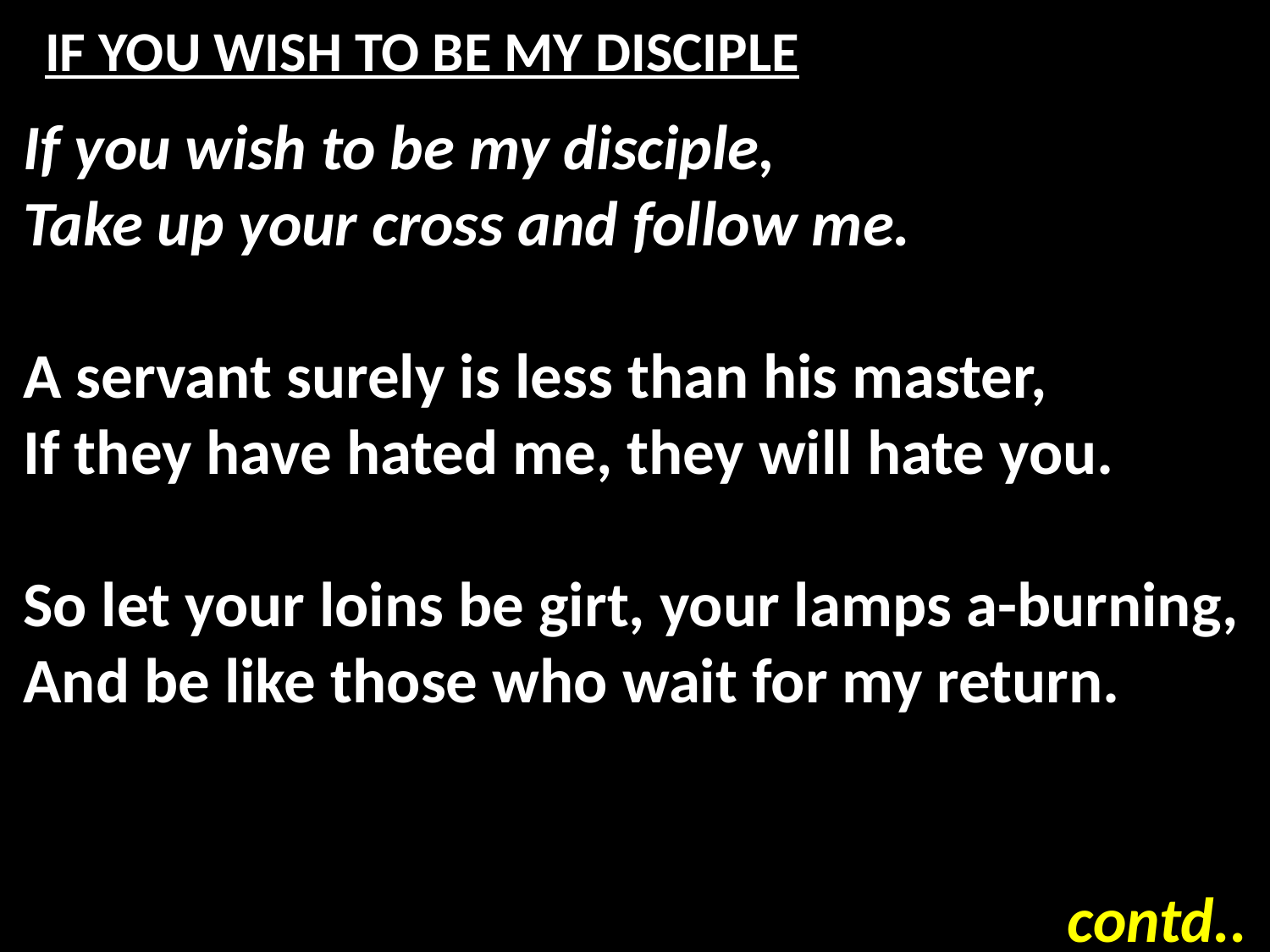

# IF YOU WISH TO BE MY DISCIPLE
If you wish to be my disciple,
Take up your cross and follow me.

A servant surely is less than his master,
If they have hated me, they will hate you.

So let your loins be girt, your lamps a-burning,
And be like those who wait for my return.
contd..